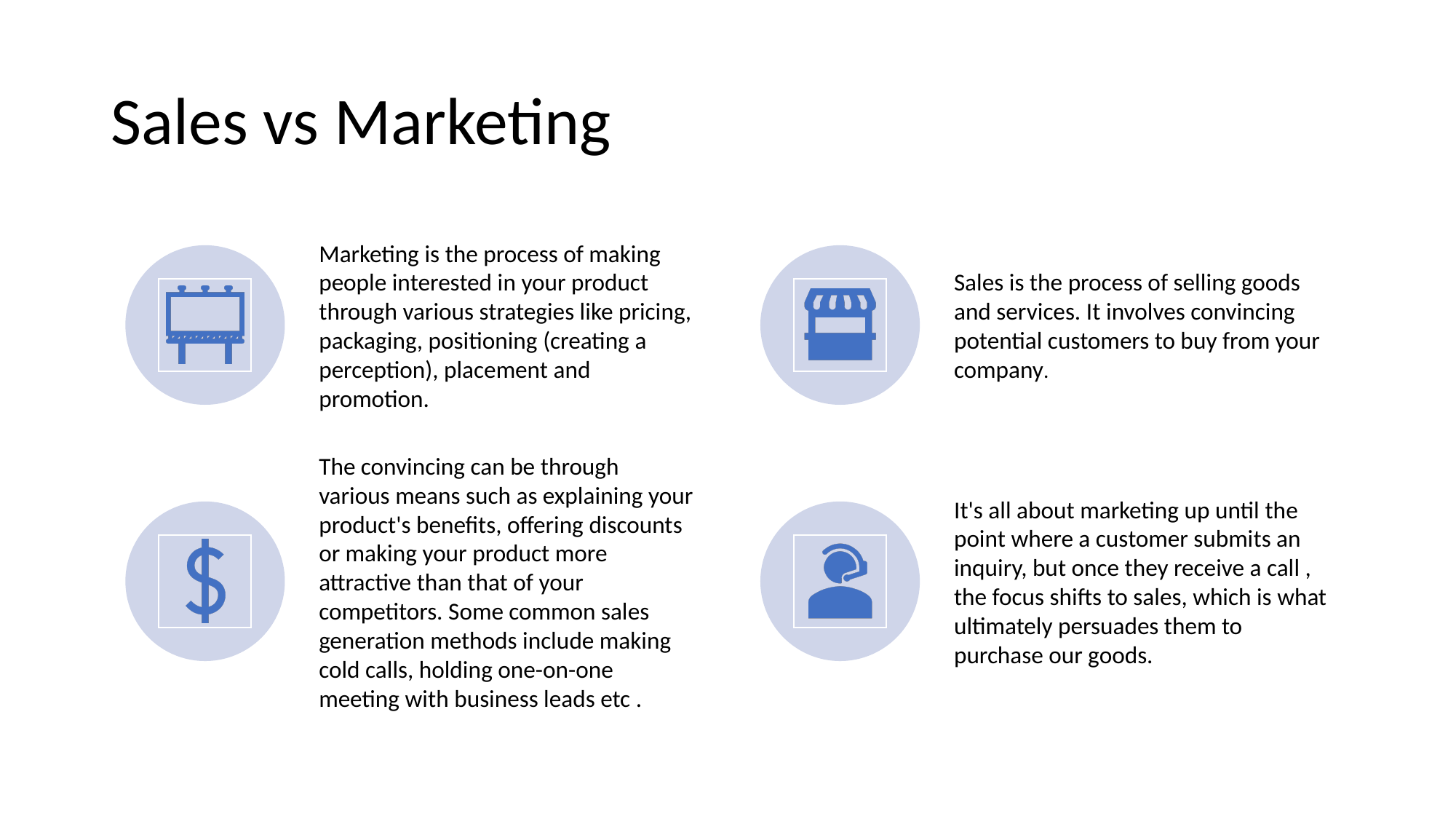

# Sales vs Marketing
Marketing is the process of making people interested in your product through various strategies like pricing, packaging, positioning (creating a perception), placement and promotion.
Sales is the process of selling goods and services. It involves convincing potential customers to buy from your company.
The convincing can be through various means such as explaining your product's benefits, offering discounts or making your product more attractive than that of your competitors. Some common sales generation methods include making cold calls, holding one-on-one meeting with business leads etc .
It's all about marketing up until the point where a customer submits an inquiry, but once they receive a call , the focus shifts to sales, which is what ultimately persuades them to purchase our goods.